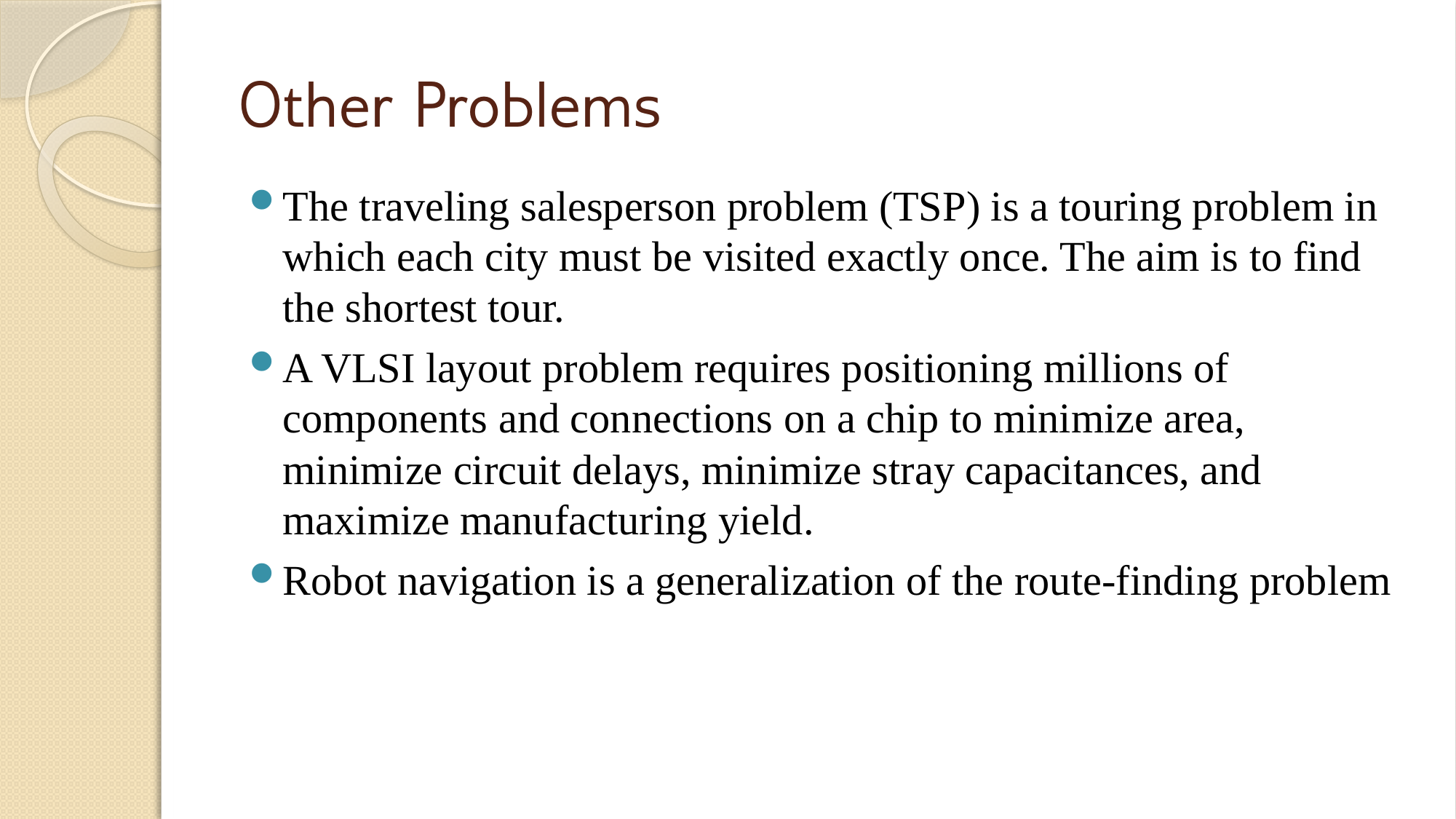

# Other Problems
The traveling salesperson problem (TSP) is a touring problem in which each city must be visited exactly once. The aim is to find the shortest tour.
A VLSI layout problem requires positioning millions of components and connections on a chip to minimize area, minimize circuit delays, minimize stray capacitances, and maximize manufacturing yield.
Robot navigation is a generalization of the route-finding problem